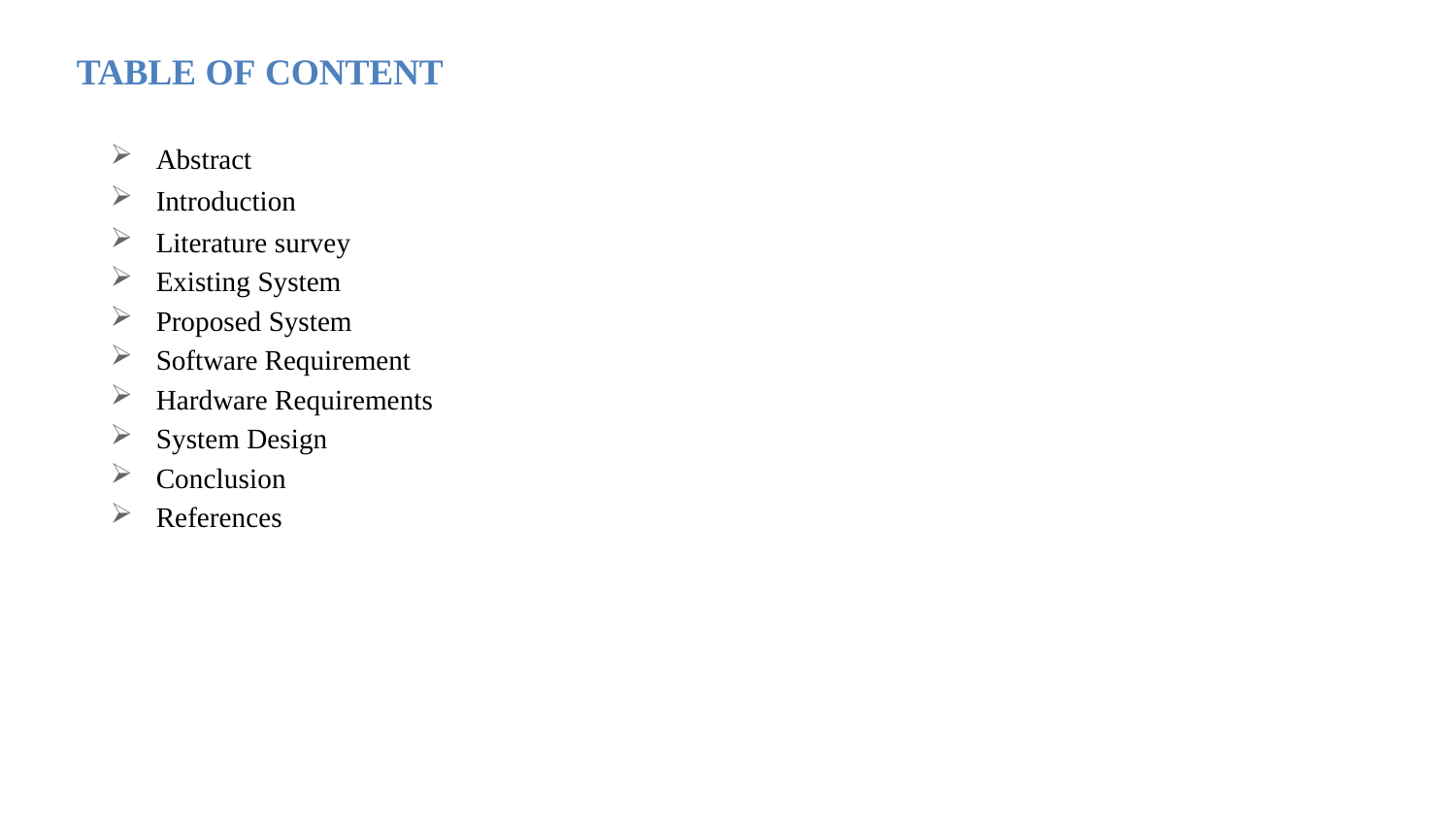

# TABLE OF CONTENT
Abstract
Introduction
Literature survey
Existing System
Proposed System
Software Requirement
Hardware Requirements
System Design
Conclusion
References